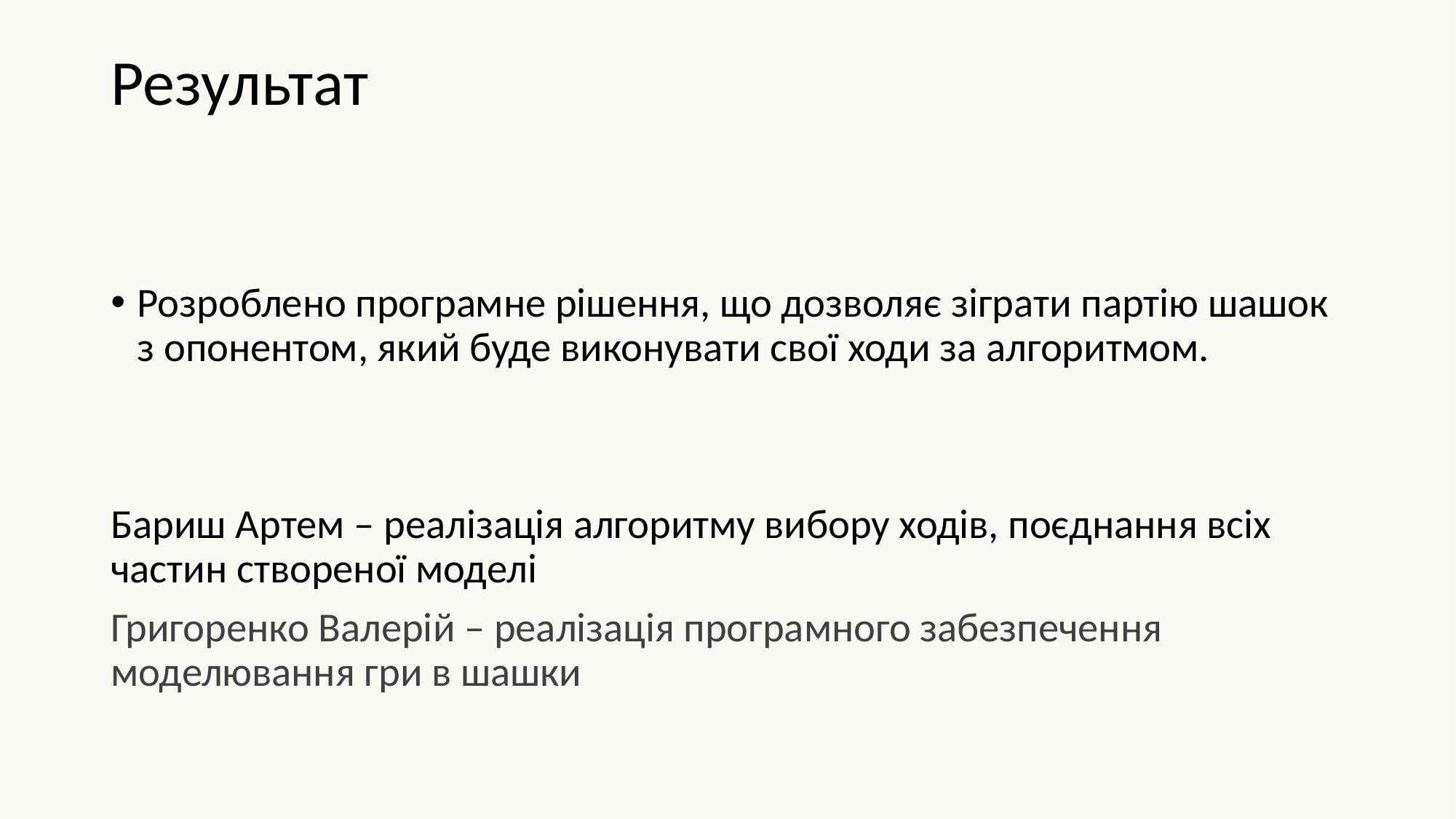

# Результат

Розроблено програмне рішення, що дозволяє зіграти партію шашок з опонентом, який буде виконувати свої ходи за алгоритмом.

Бариш Артем – реалізація алгоритму вибору ходів, поєднання всіх частин створеної моделі
Григоренко Валерій – реалізація програмного забезпечення моделювання гри в шашки